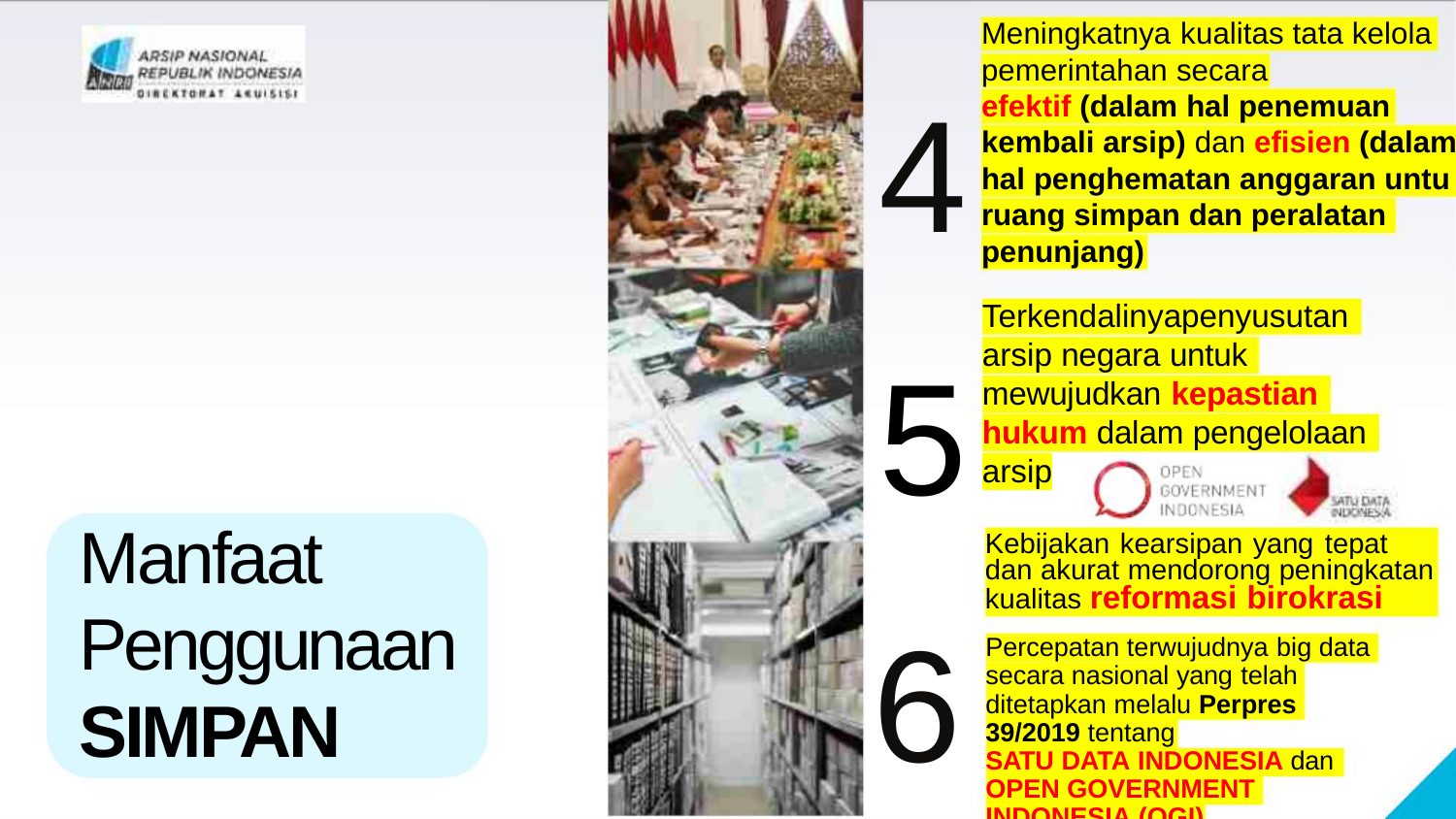

Meningkatnya kualitas tata kelola
pemerintahan secara
efektif (dalam hal penemuan
kembali arsip) dan efisien (dalam
hal penghematan anggaran untu
ruang simpan dan peralatan
penunjang)
4
5
6
Terkendalinyapenyusutan
arsip negara untuk
mewujudkan kepastian
hukum dalam pengelolaan
arsip
Manfaat
Penggunaan
SIMPAN
Kebijakan kearsipan yang tepat
dan akurat mendorong peningkatan
kualitas reformasi birokrasi
Percepatan terwujudnya big data
secara nasional yang telah
ditetapkan melalu Perpres
39/2019 tentang
SATU DATA INDONESIA dan
OPEN GOVERNMENT
INDONESIA (OGI)